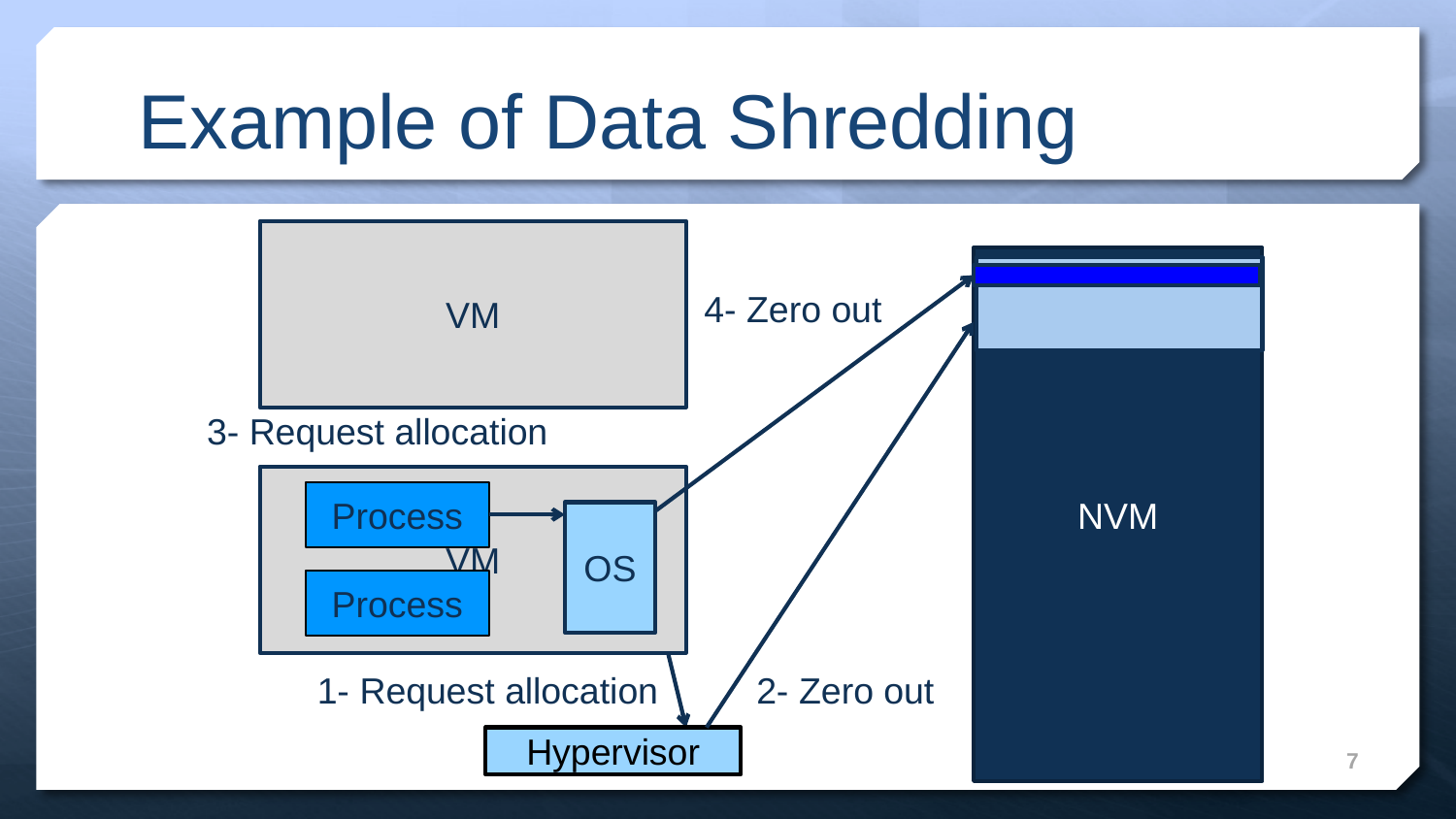

# Example of Data Shredding
VM
NVM

4- Zero out
3- Request allocation
VM
Process
OS
Process
1- Request allocation
2- Zero out
Hypervisor
7